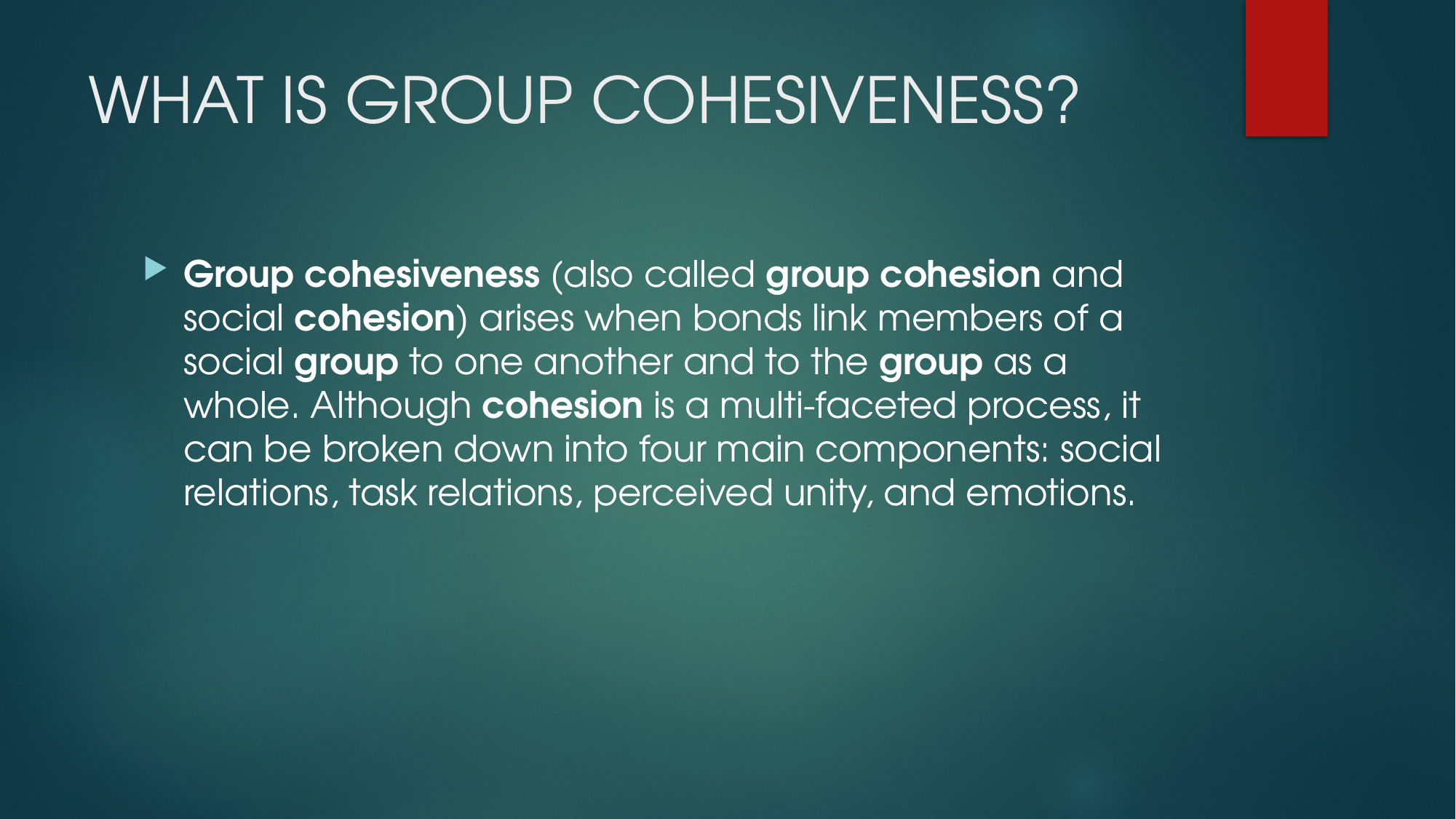

# WHAT IS GROUP COHESIVENESS?
Group cohesiveness (also called group cohesion and social cohesion) arises when bonds link members of a social group to one another and to the group as a whole. Although cohesion is a multi-faceted process, it can be broken down into four main components: social relations, task relations, perceived unity, and emotions.